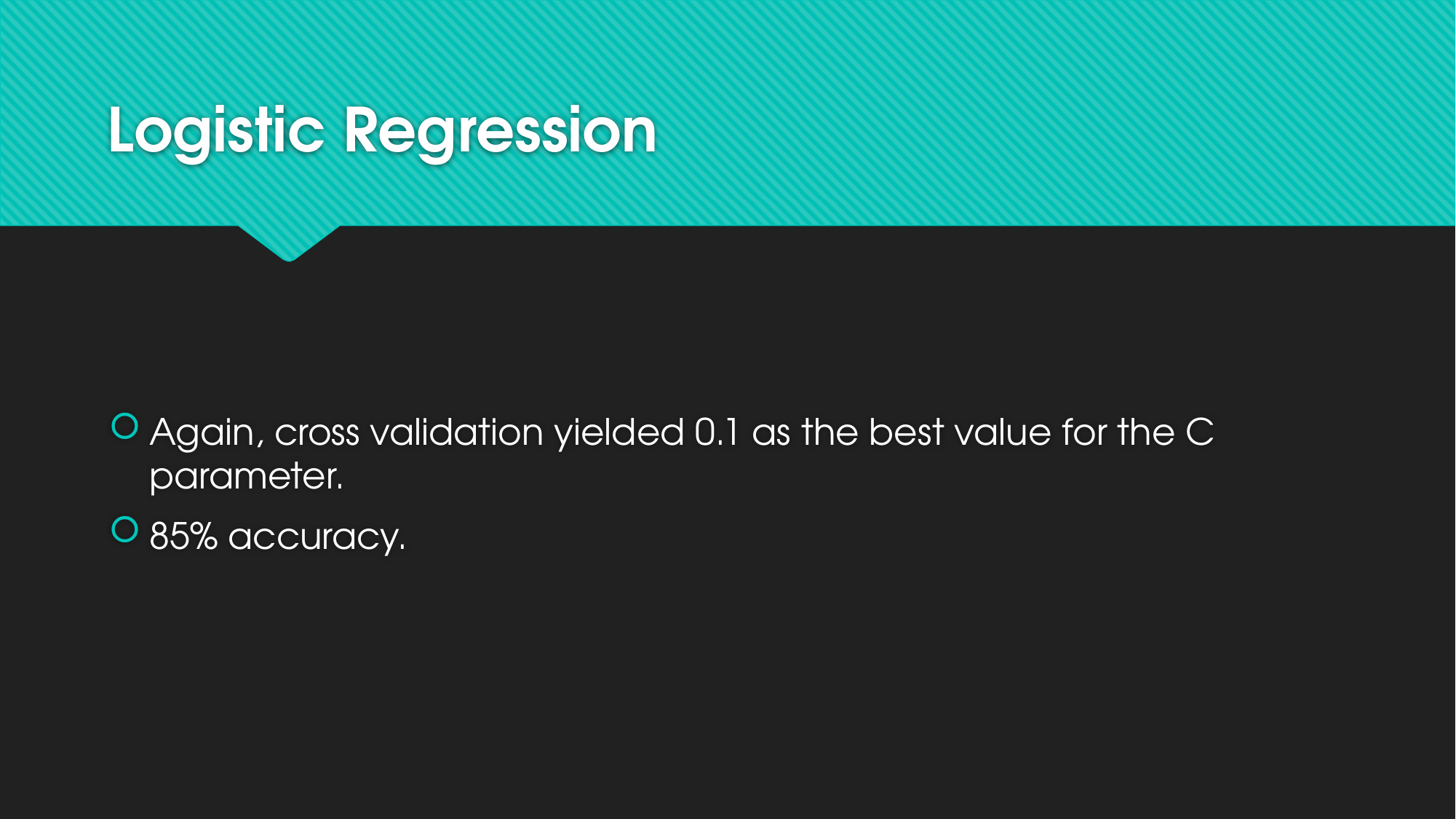

# Logistic Regression
Again, cross validation yielded 0.1 as the best value for the C parameter.
85% accuracy.